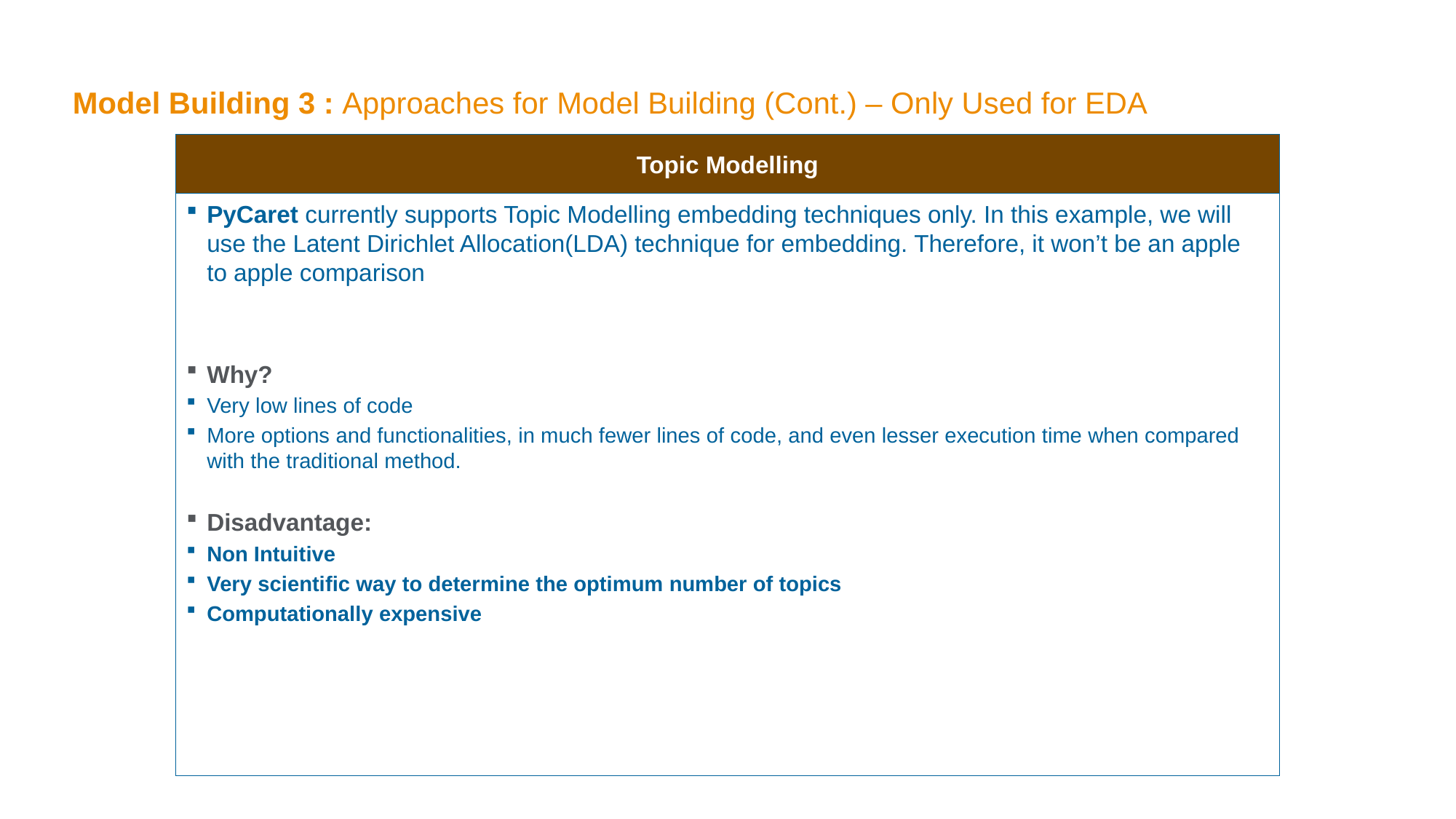

# Model Building 3 : Approaches for Model Building (Cont.) – Only Used for EDA
Topic Modelling
PyCaret currently supports Topic Modelling embedding techniques only. In this example, we will use the Latent Dirichlet Allocation(LDA) technique for embedding. Therefore, it won’t be an apple to apple comparison

Why?
Very low lines of code
More options and functionalities, in much fewer lines of code, and even lesser execution time when compared with the traditional method.

Disadvantage:
Non Intuitive
Very scientific way to determine the optimum number of topics
Computationally expensive